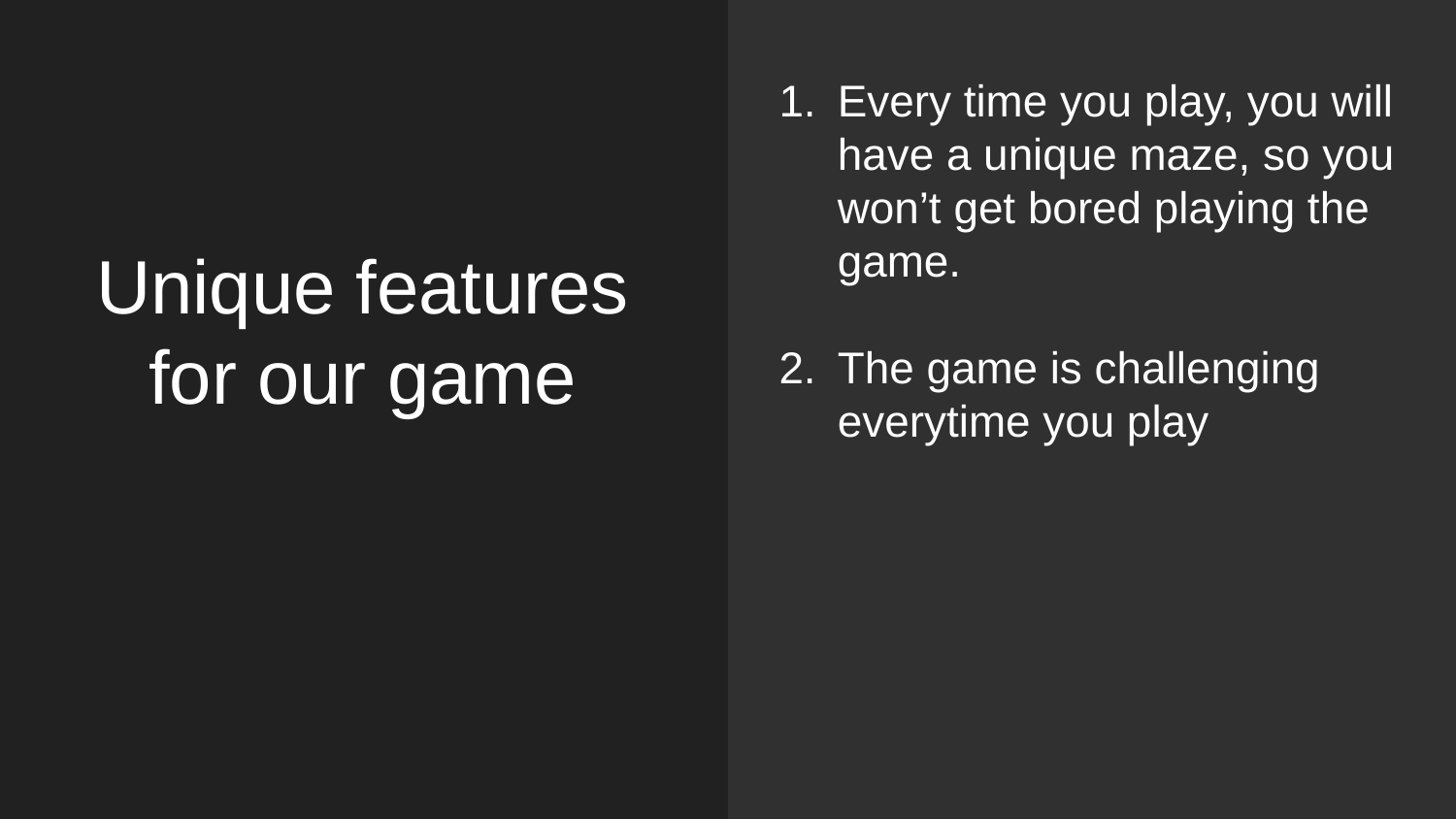

Every time you play, you will have a unique maze, so you won’t get bored playing the game.

The game is challenging everytime you play
# Unique features for our game